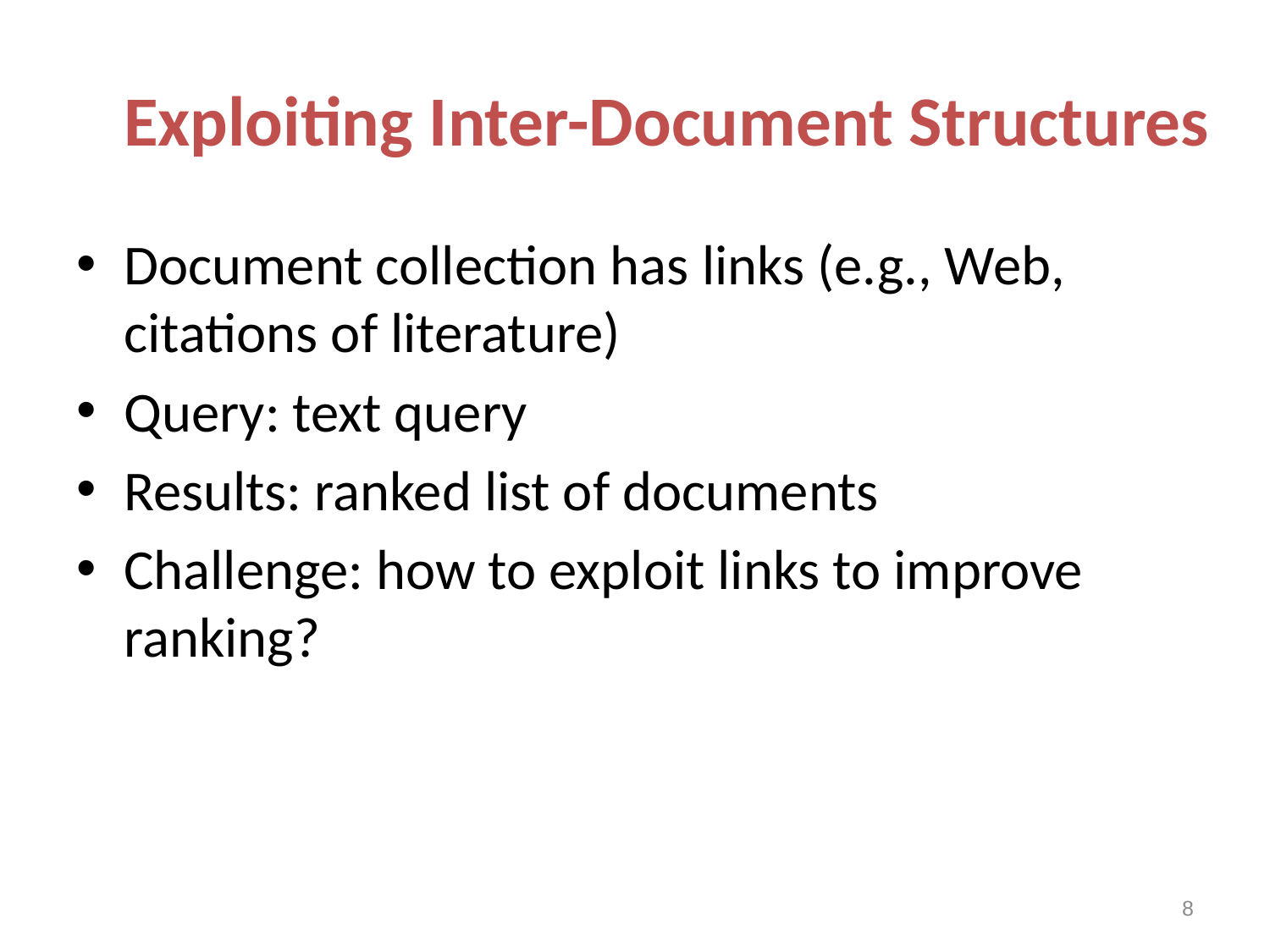

# Exploiting Inter-Document Structures
Document collection has links (e.g., Web, citations of literature)
Query: text query
Results: ranked list of documents
Challenge: how to exploit links to improve ranking?
8